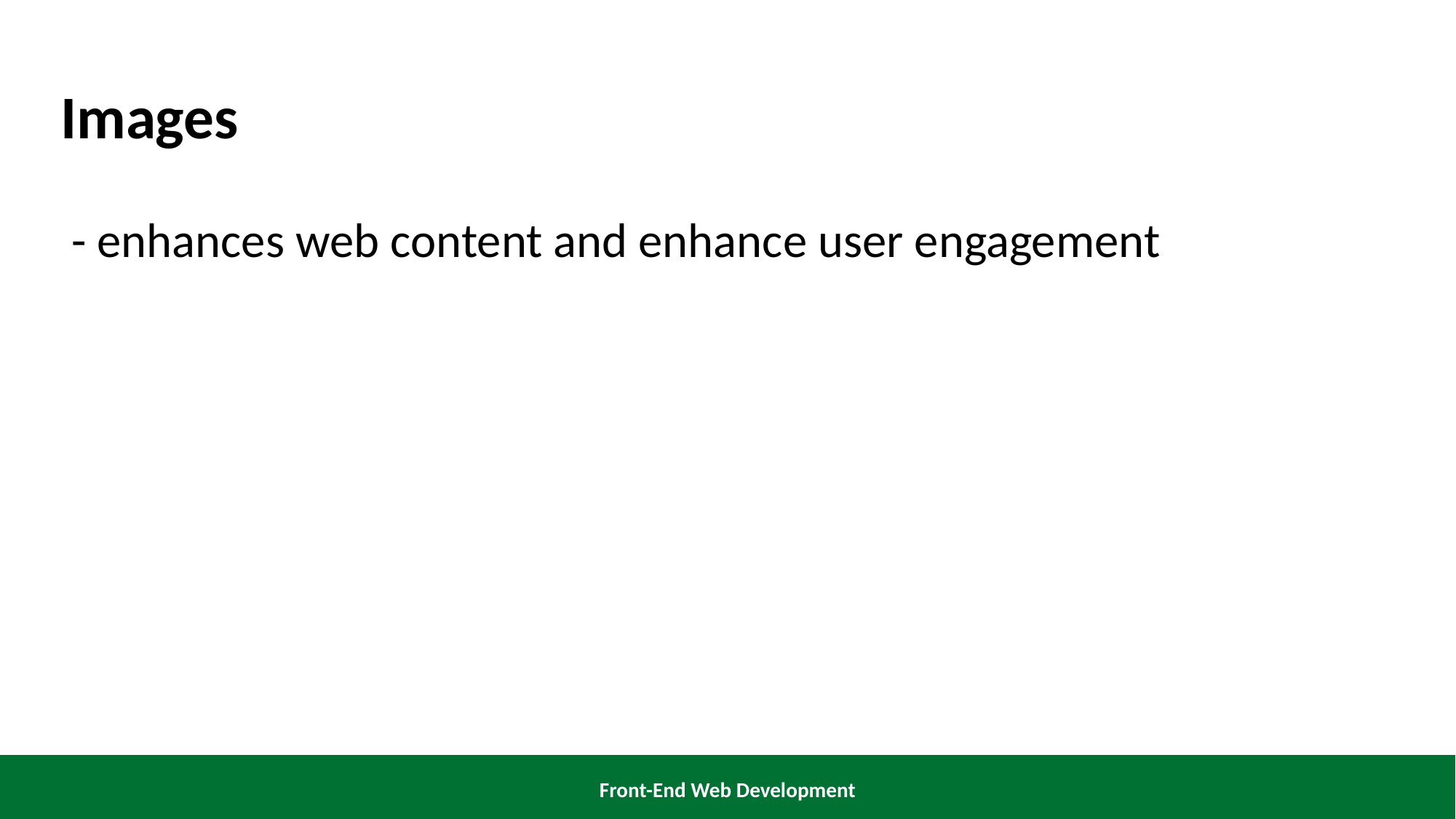

Images

 - enhances web content and enhance user engagement